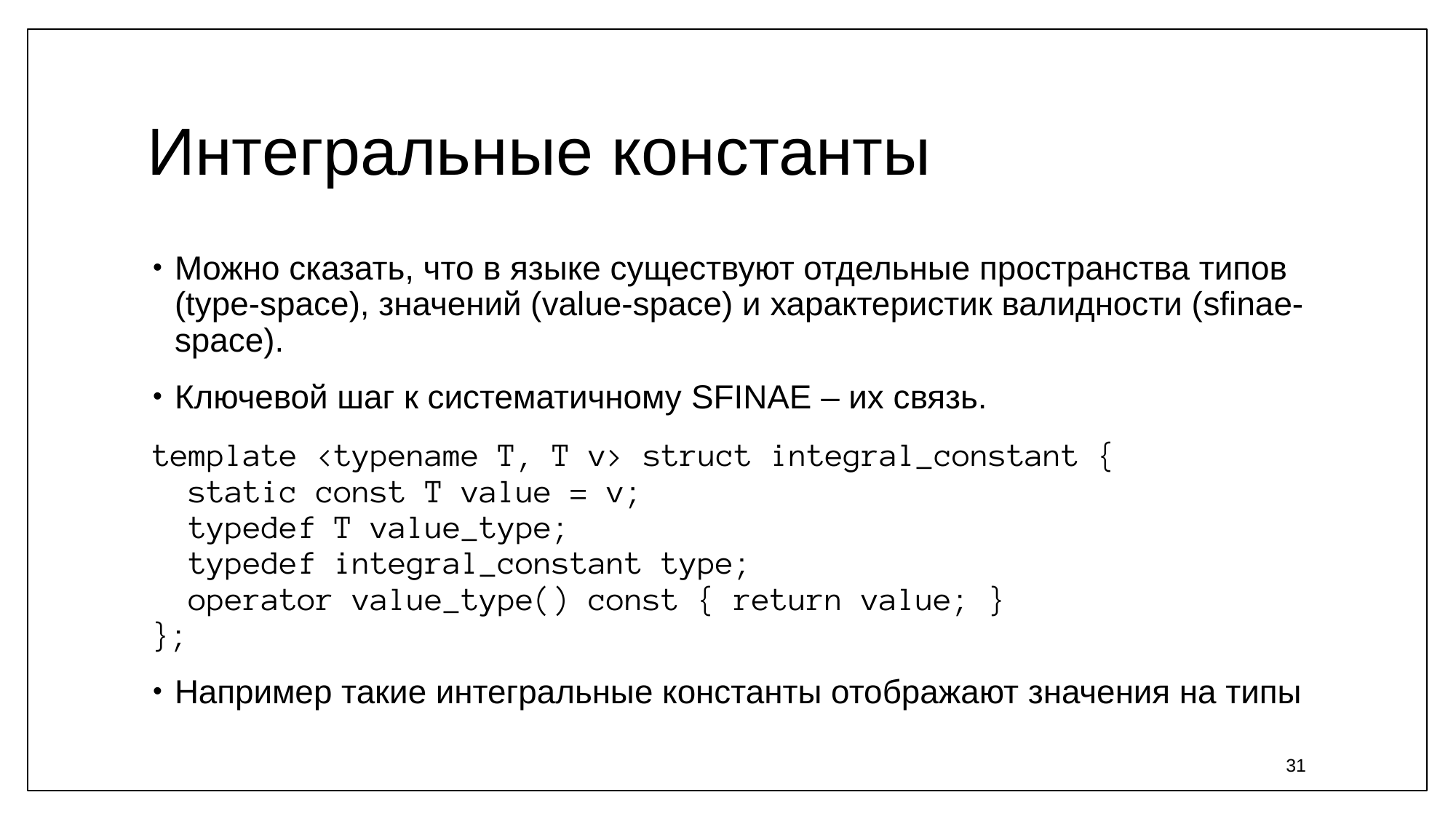

# Интегральные константы
Можно сказать, что в языке существуют отдельные пространства типов (type-space), значений (value-space) и характеристик валидности (sfinae-space).
Ключевой шаг к систематичному SFINAE – их связь.
template <typename T, T v> struct integral_constant {
  static const T value = v;
  typedef T value_type;
  typedef integral_constant type;
  operator value_type() const { return value; }
};
Например такие интегральные константы отображают значения на типы
31